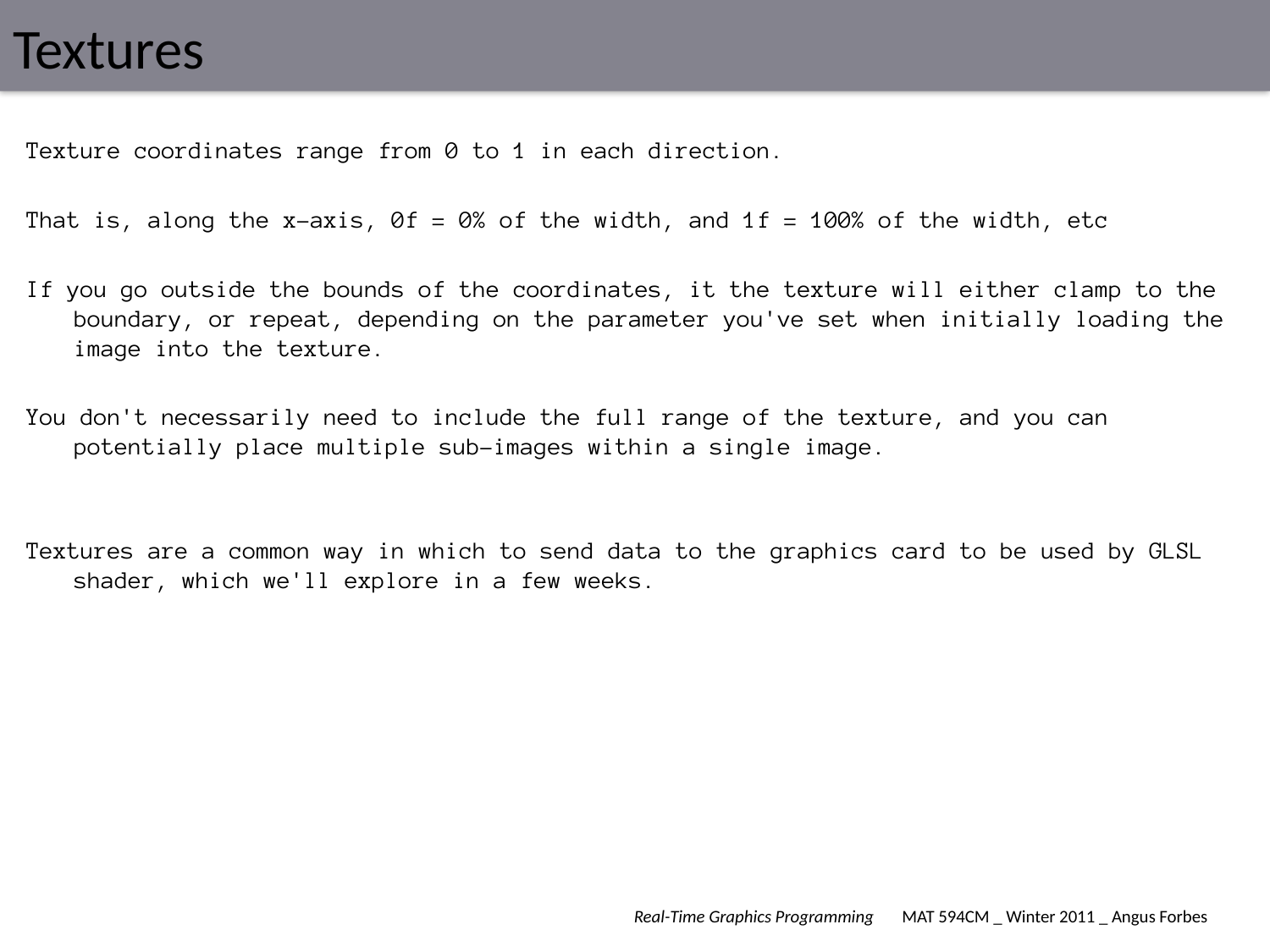

# Textures

Texture coordinates range from 0 to 1 in each direction.

That is, along the x-axis, 0f = 0% of the width, and 1f = 100% of the width, etc

If you go outside the bounds of the coordinates, it the texture will either clamp to the boundary, or repeat, depending on the parameter you've set when initially loading the image into the texture.

You don't necessarily need to include the full range of the texture, and you can potentially place multiple sub-images within a single image.

Textures are a common way in which to send data to the graphics card to be used by GLSL shader, which we'll explore in a few weeks.